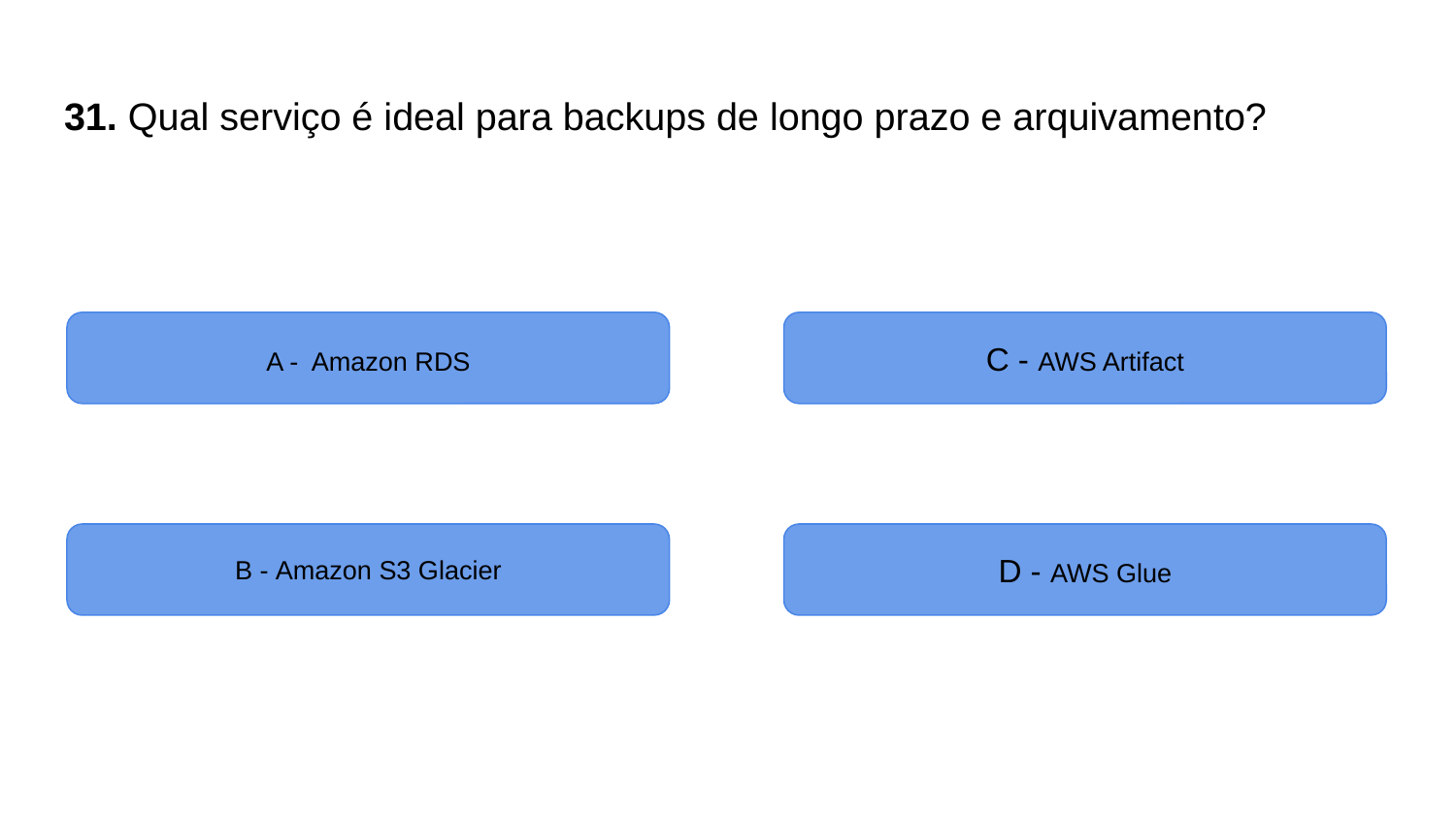

# 31. Qual serviço é ideal para backups de longo prazo e arquivamento?

A -  Amazon RDS
C - AWS Artifact
B - Amazon S3 Glacier
D - AWS Glue